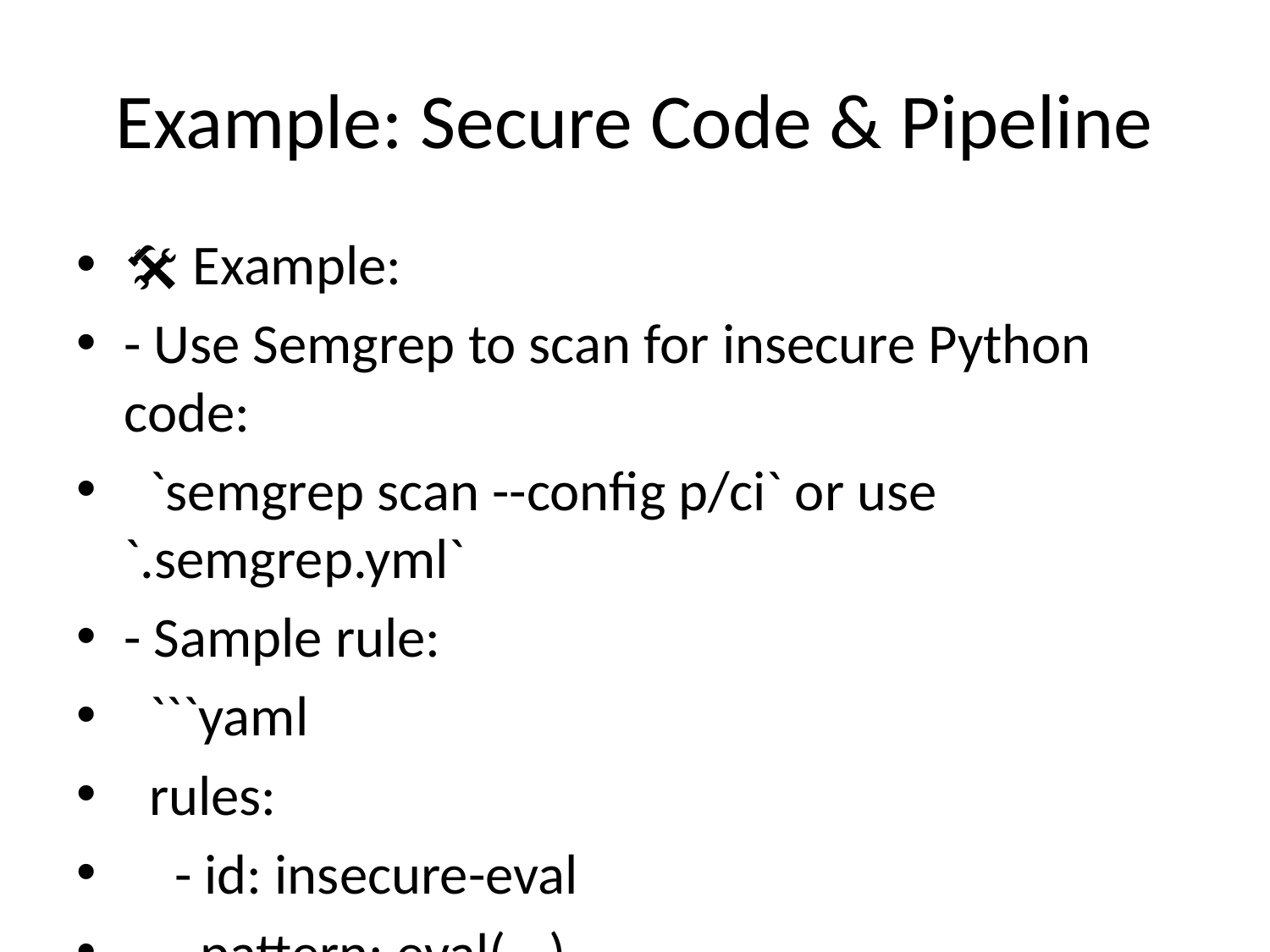

# Example: Secure Code & Pipeline
🛠️ Example:
- Use Semgrep to scan for insecure Python code:
  `semgrep scan --config p/ci` or use `.semgrep.yml`
- Sample rule:
  ```yaml
  rules:
    - id: insecure-eval
      pattern: eval(...)
      message: 'Avoid using eval — leads to code injection.'
  ```
- GitHub Actions YAML:
  ```yaml
  - name: Run Semgrep
    run: semgrep scan --config auto
  ```